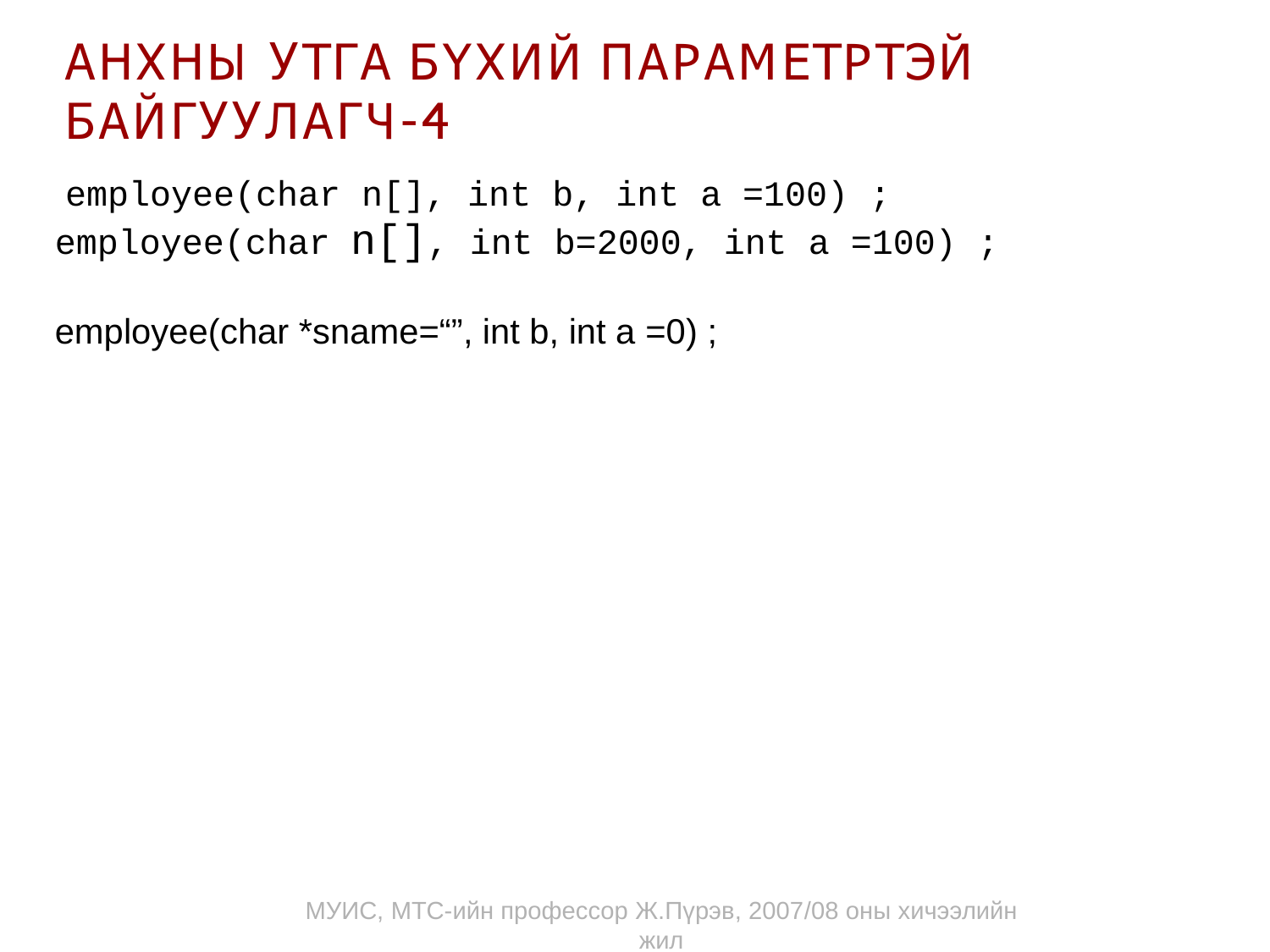

АНХНЫ УТГА БҮХИЙ ПАРАМЕТРТЭЙ БАЙГУУЛАГЧ-4
employee(char n[], int b, int a =100) ;
employee(char n[], int b=2000, int a =100) ;
employee(char *sname=“”, int b, int a =0) ;
МУИС, МТС-ийн профессор Ж.Пүрэв, 2007/08 оны хичээлийн жил